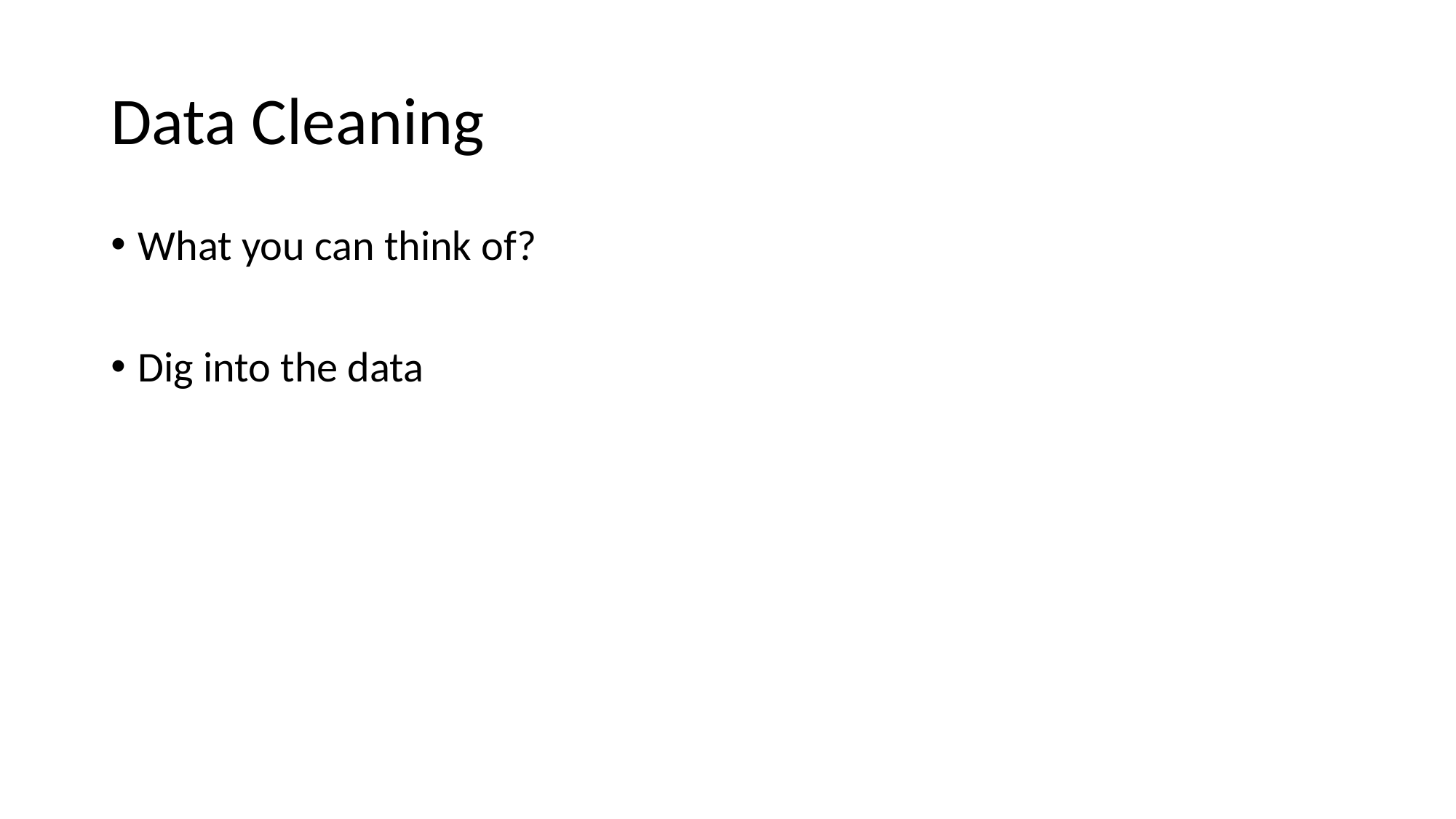

# Data Cleaning
What you can think of?

Dig into the data